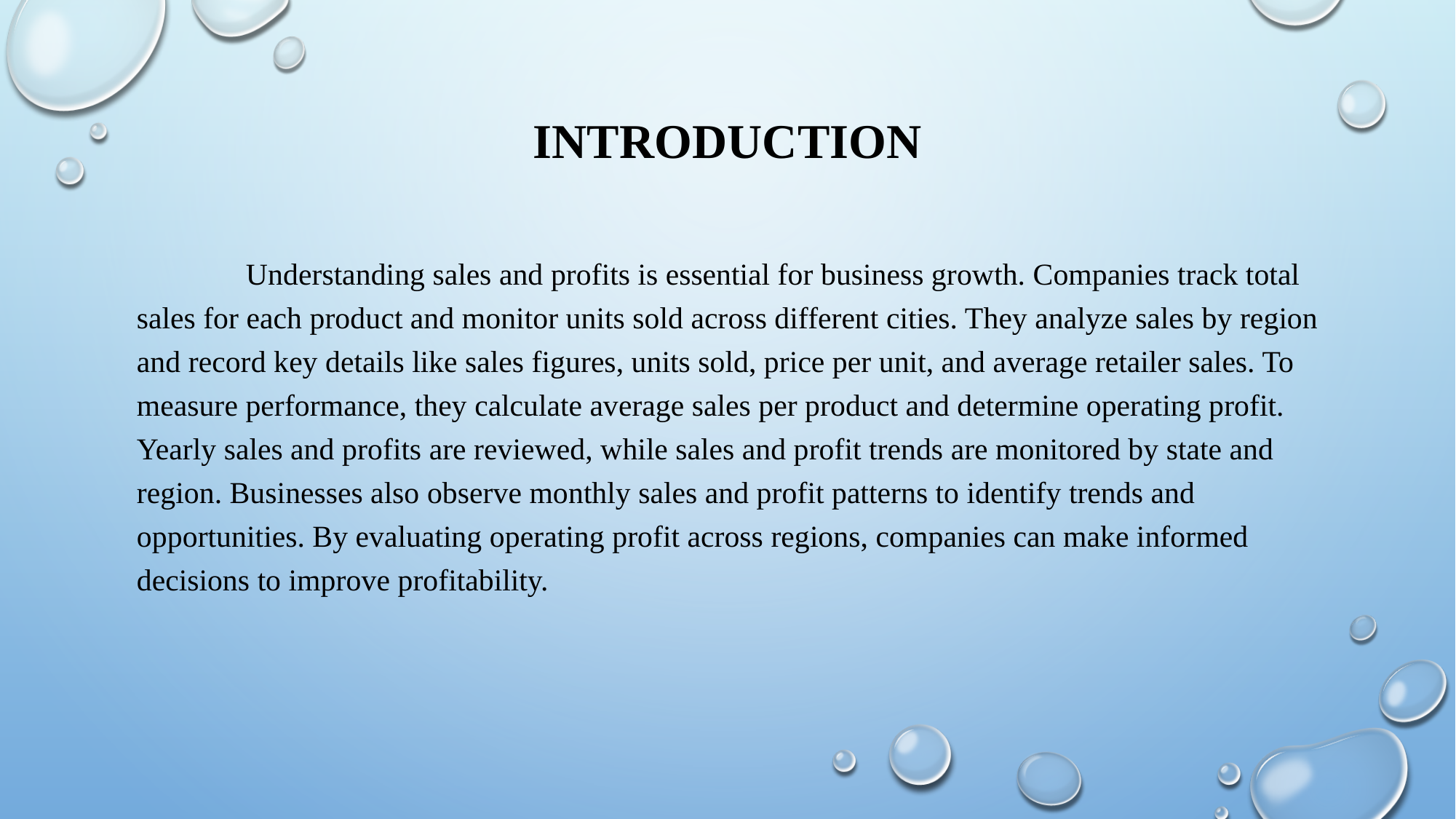

# INTRODUCTION
 	Understanding sales and profits is essential for business growth. Companies track total sales for each product and monitor units sold across different cities. They analyze sales by region and record key details like sales figures, units sold, price per unit, and average retailer sales. To measure performance, they calculate average sales per product and determine operating profit. Yearly sales and profits are reviewed, while sales and profit trends are monitored by state and region. Businesses also observe monthly sales and profit patterns to identify trends and opportunities. By evaluating operating profit across regions, companies can make informed decisions to improve profitability.